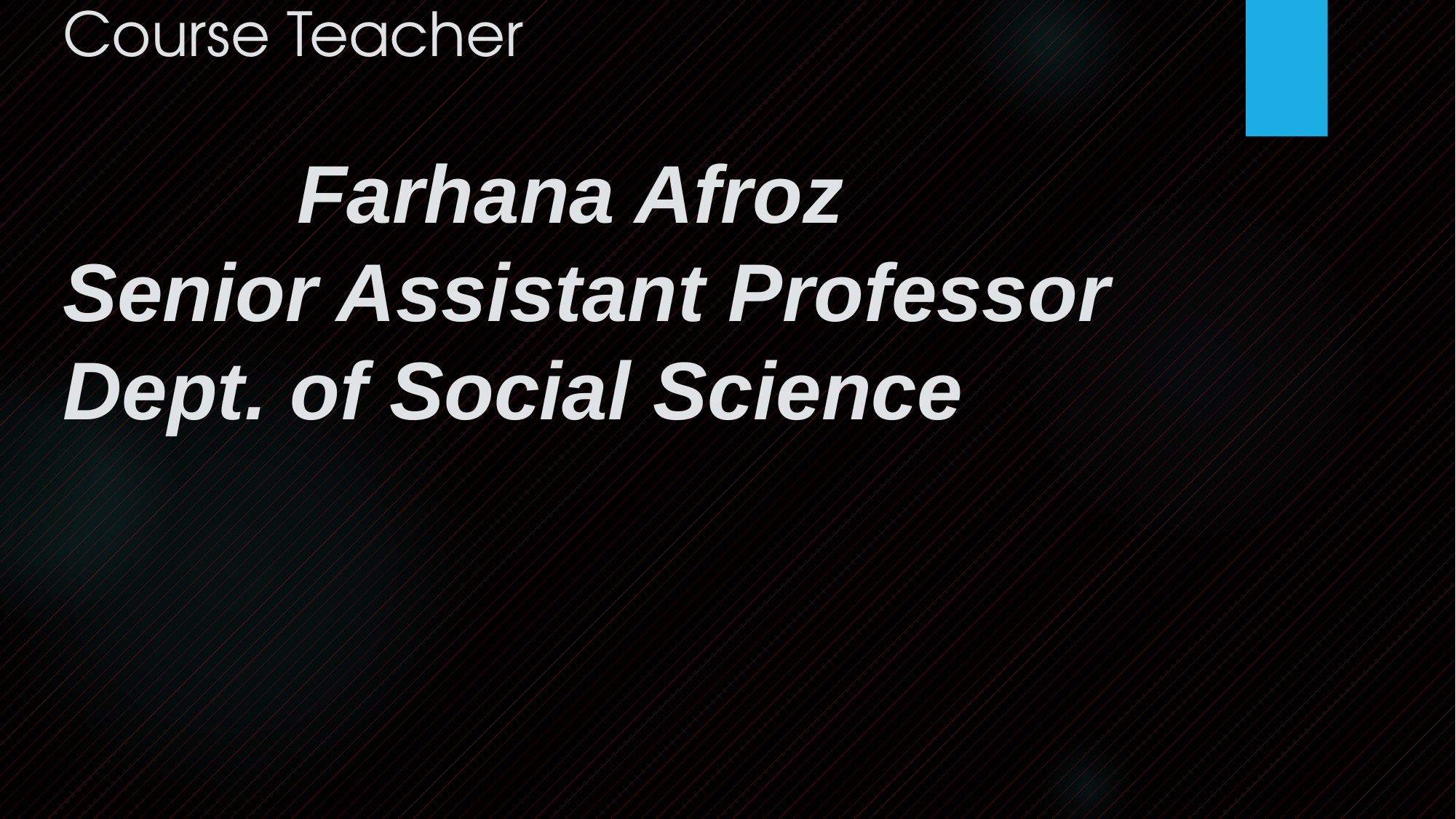

# Course Teacher Farhana Afroz Senior Assistant Professor Dept. of Social Science